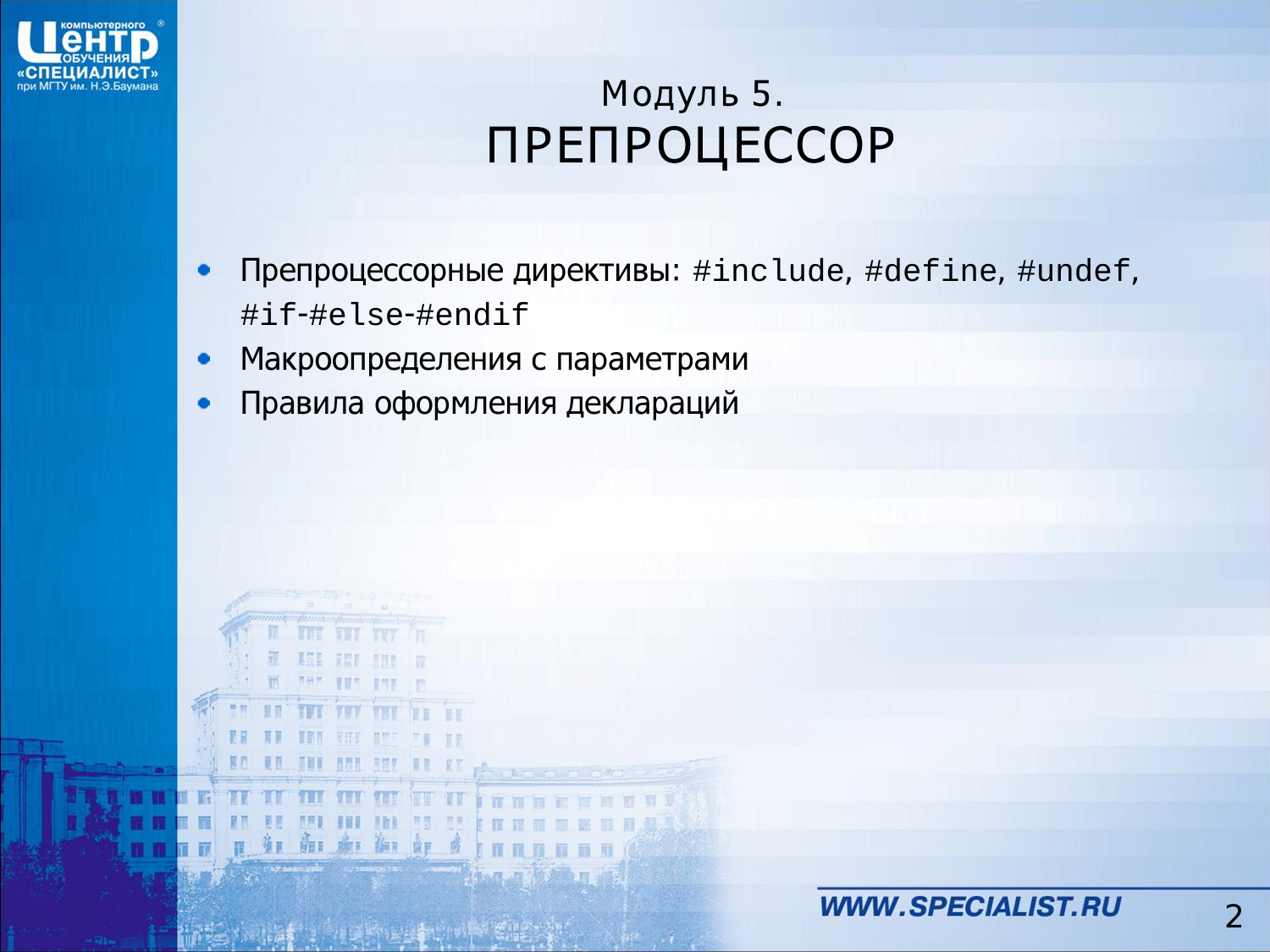

# Модуль 5. ПРЕПРОЦЕССОР
Препроцессорные директивы: #include, #define, #undef,
	#if-#else-#endif
Макроопределения с параметрами
Правила оформления деклараций
2